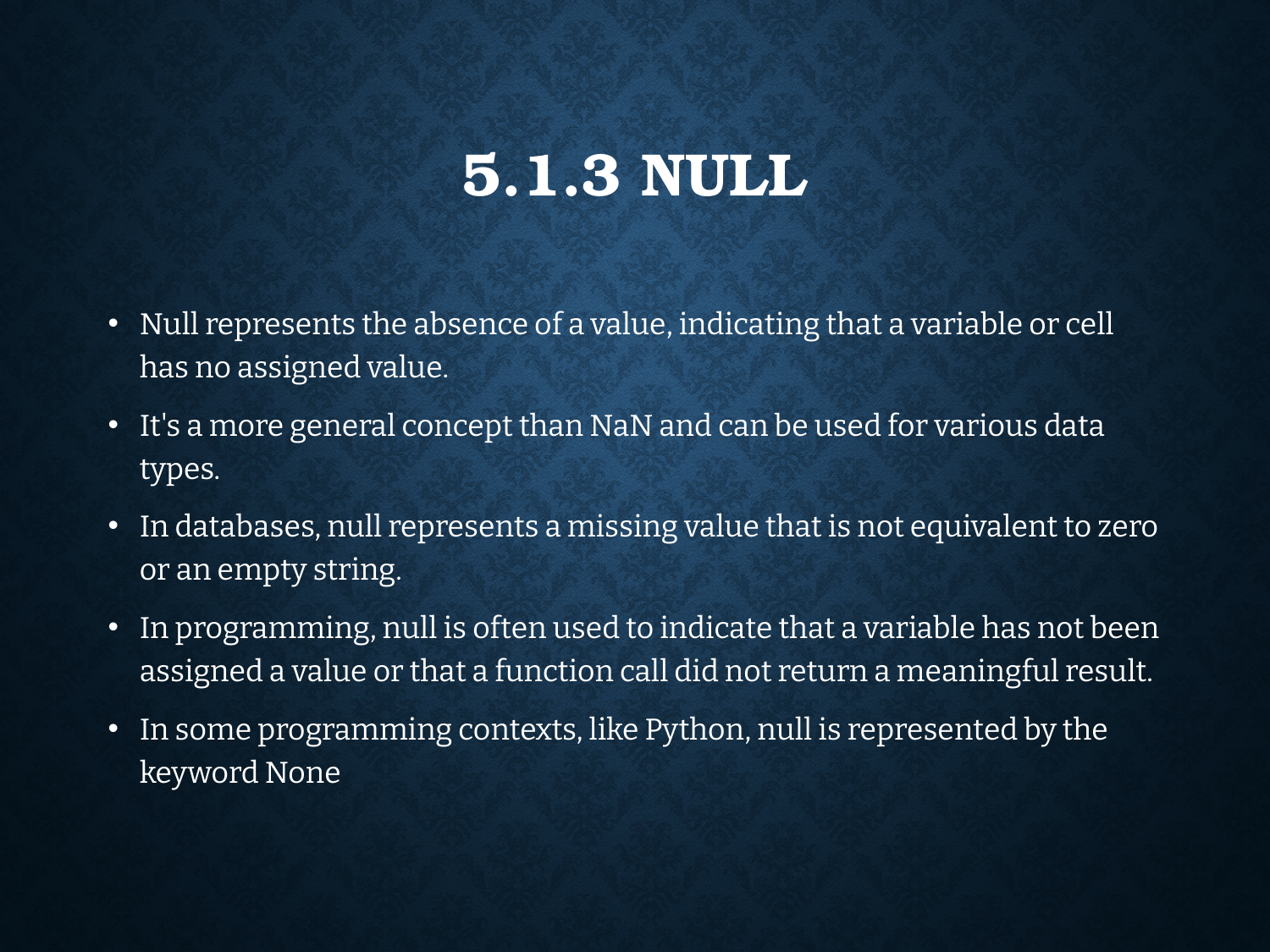

# 5.1.3 Null
Null represents the absence of a value, indicating that a variable or cell has no assigned value.
It's a more general concept than NaN and can be used for various data types.
In databases, null represents a missing value that is not equivalent to zero or an empty string.
In programming, null is often used to indicate that a variable has not been assigned a value or that a function call did not return a meaningful result.
In some programming contexts, like Python, null is represented by the keyword None